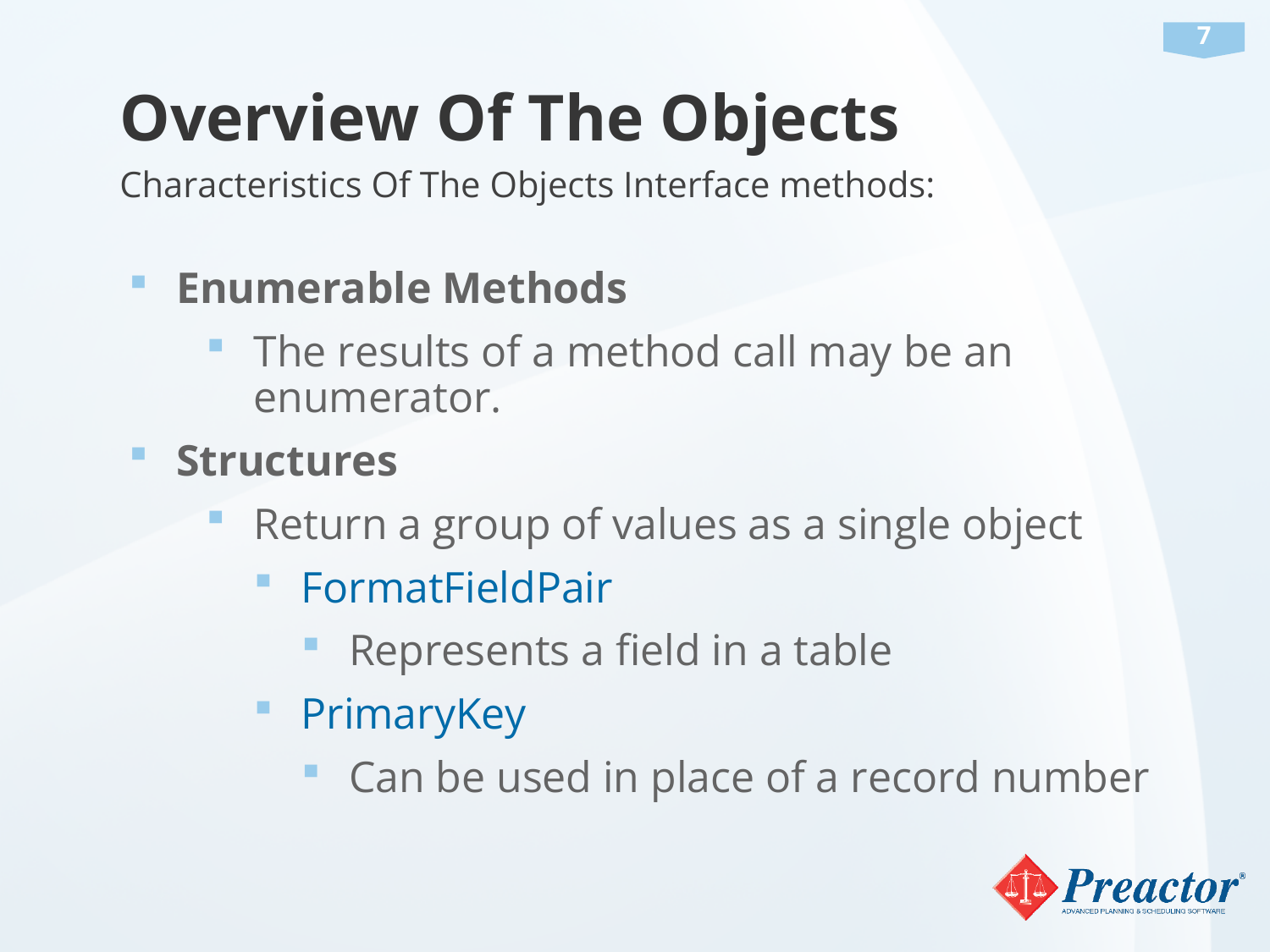

# Overview Of The Objects
Characteristics Of The Objects Interface methods:
Enumerable Methods
The results of a method call may be an enumerator.
Structures
Return a group of values as a single object
FormatFieldPair
Represents a field in a table
PrimaryKey
Can be used in place of a record number